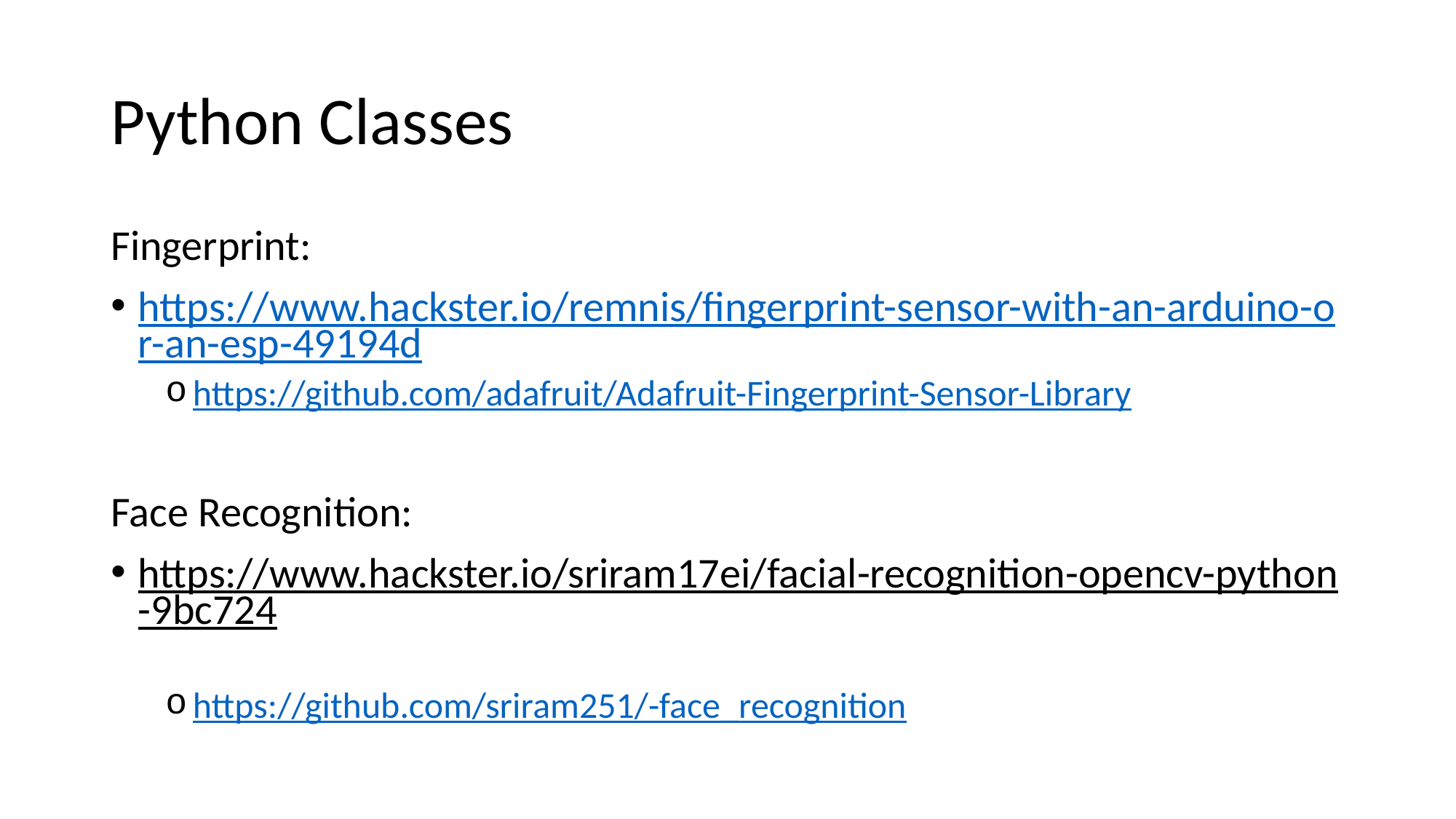

# Python Classes
Fingerprint:
https://www.hackster.io/remnis/fingerprint-sensor-with-an-arduino-or-an-esp-49194d
https://github.com/adafruit/Adafruit-Fingerprint-Sensor-Library

Face Recognition:
https://www.hackster.io/sriram17ei/facial-recognition-opencv-python-9bc724
https://github.com/sriram251/-face_recognition